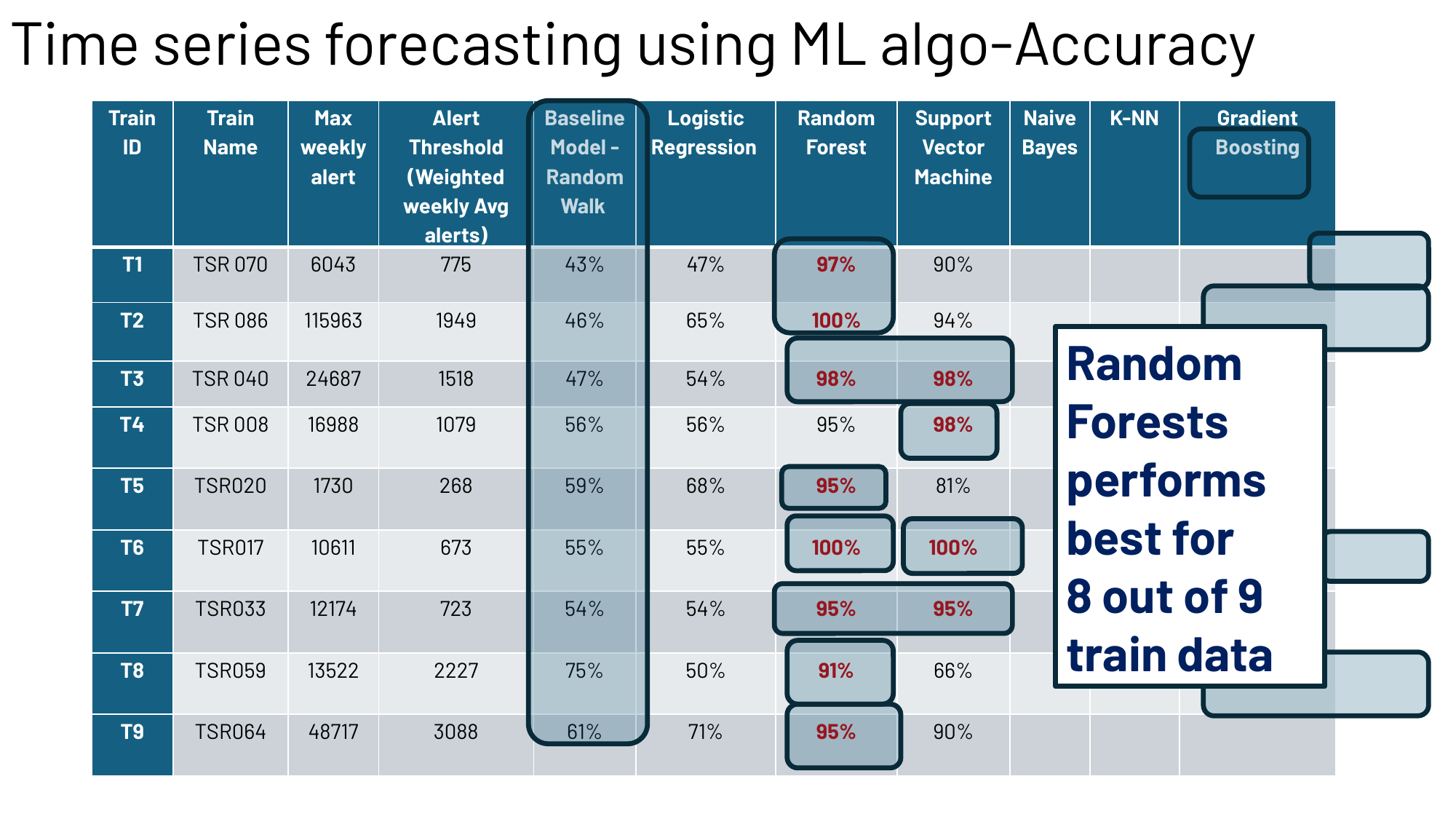

# Time series forecasting using ML algo-Accuracy
| Train ID | Train Name | Max weekly alert | Alert Threshold (Weighted weekly Avg alerts) | Baseline Model - Random Walk | Logistic Regression | Random Forest | Support Vector Machine | Naive Bayes | K-NN | Gradient Boosting |
| --- | --- | --- | --- | --- | --- | --- | --- | --- | --- | --- |
| T1 | TSR 070 | 6043 | 775 | 43% | 47% | 97% | 90% |  |  |  |
| T2 | TSR 086 | 115963 | 1949 | 46% | 65% | 100% | 94% |  |  |  |
| T3 | TSR 040 | 24687 | 1518 | 47% | 54% | 98% | 98% |  |  |  |
| T4 | TSR 008 | 16988 | 1079 | 56% | 56% | 95% | 98% |  |  |  |
| T5 | TSR020 | 1730 | 268 | 59% | 68% | 95% | 81% |  |  |  |
| T6 | TSR017 | 10611 | 673 | 55% | 55% | 100% | 100% |  |  |  |
| T7 | TSR033 | 12174 | 723 | 54% | 54% | 95% | 95% |  |  |  |
| T8 | TSR059 | 13522 | 2227 | 75% | 50% | 91% | 66% |  |  |  |
| T9 | TSR064 | 48717 | 3088 | 61% | 71% | 95% | 90% |  |  |  |

Random Forests
performs best for
8 out of 9 train data